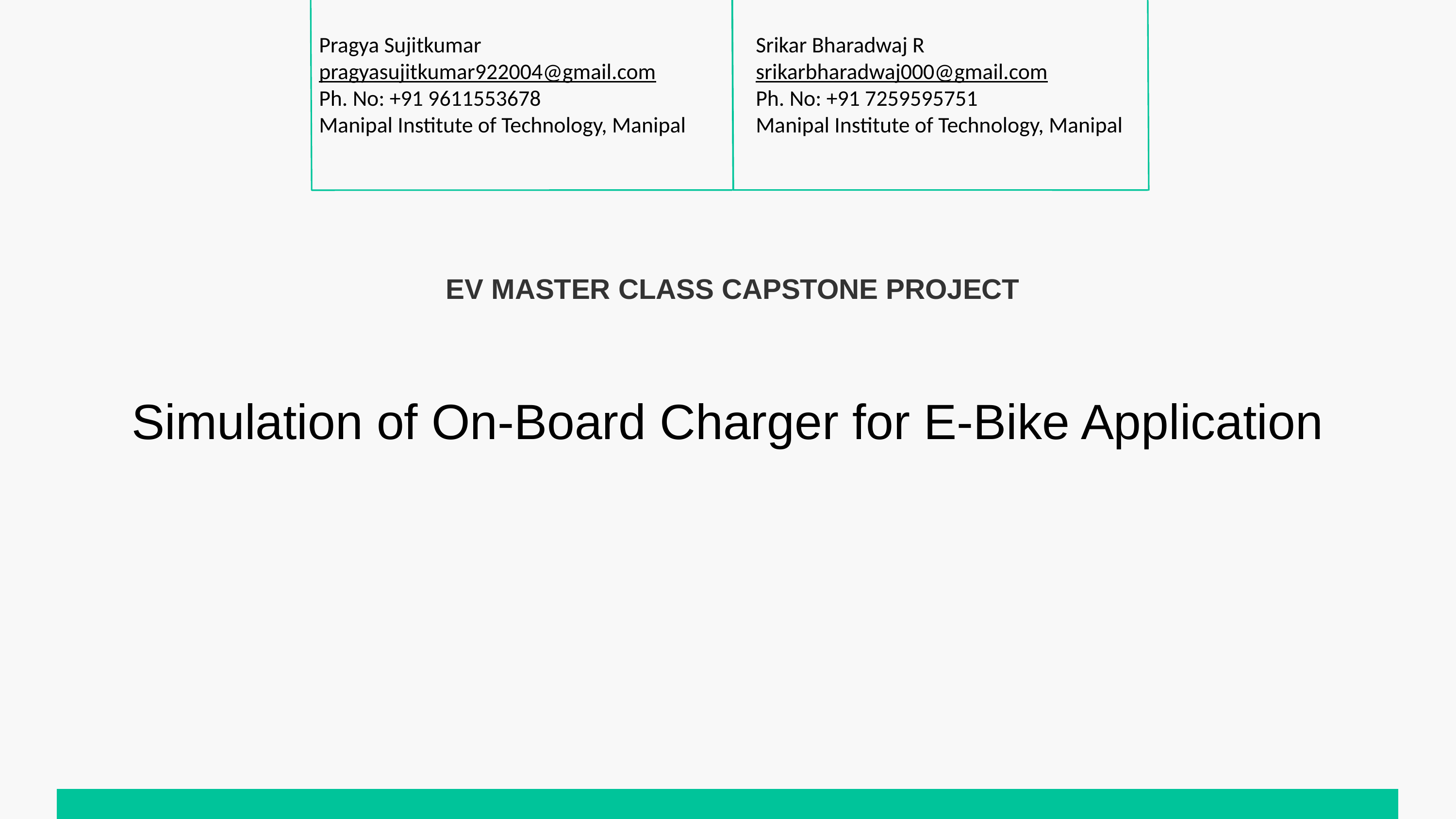

Srikar Bharadwaj R
srikarbharadwaj000@gmail.com
Ph. No: +91 7259595751
Manipal Institute of Technology, Manipal
Pragya Sujitkumar
pragyasujitkumar922004@gmail.com
Ph. No: +91 9611553678
Manipal Institute of Technology, Manipal
EV MASTER CLASS CAPSTONE PROJECT
Simulation of On-Board Charger for E-Bike Application